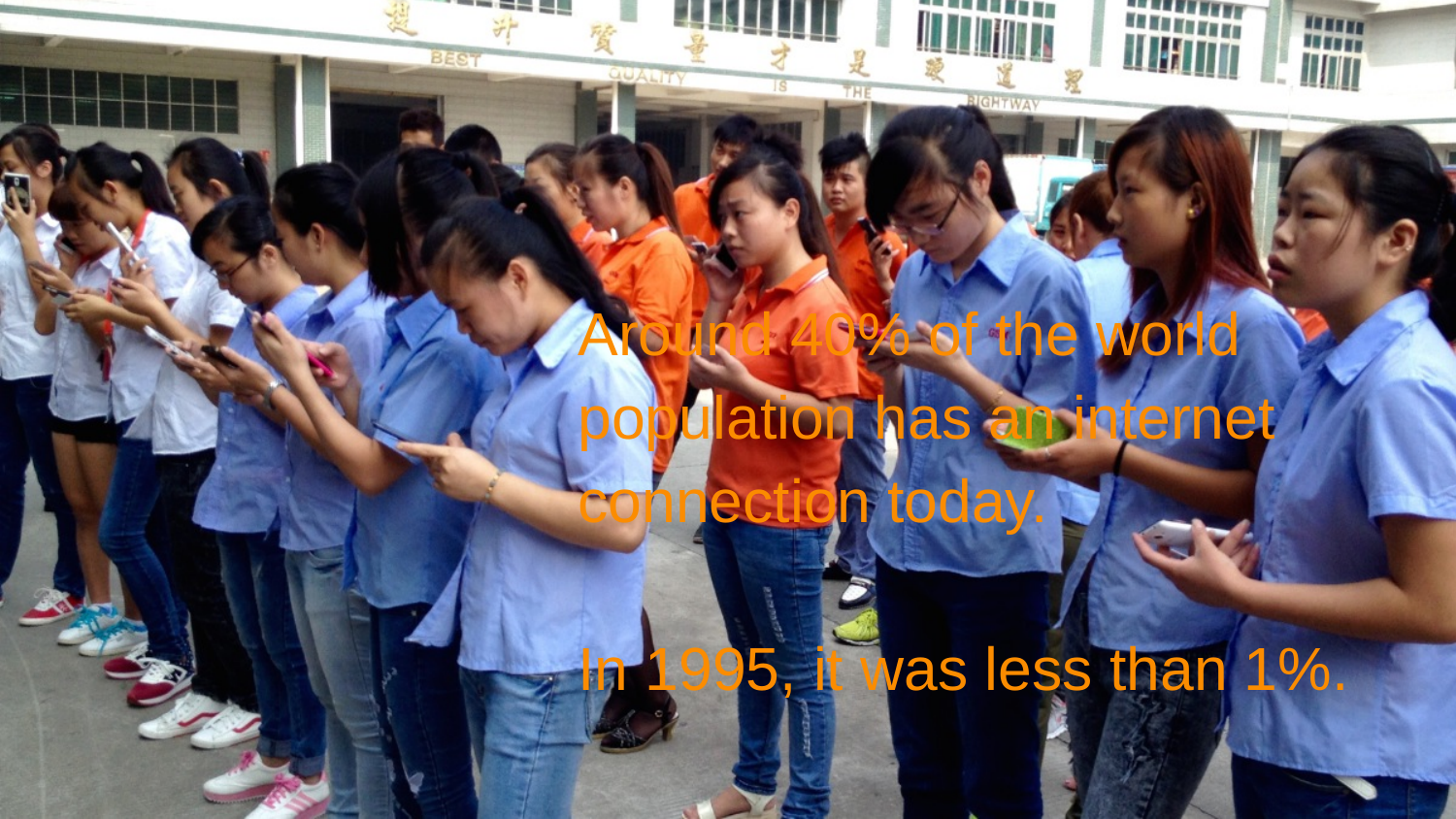

# Around 40% of the world population has an internet connection today.

In 1995, it was less than 1%.